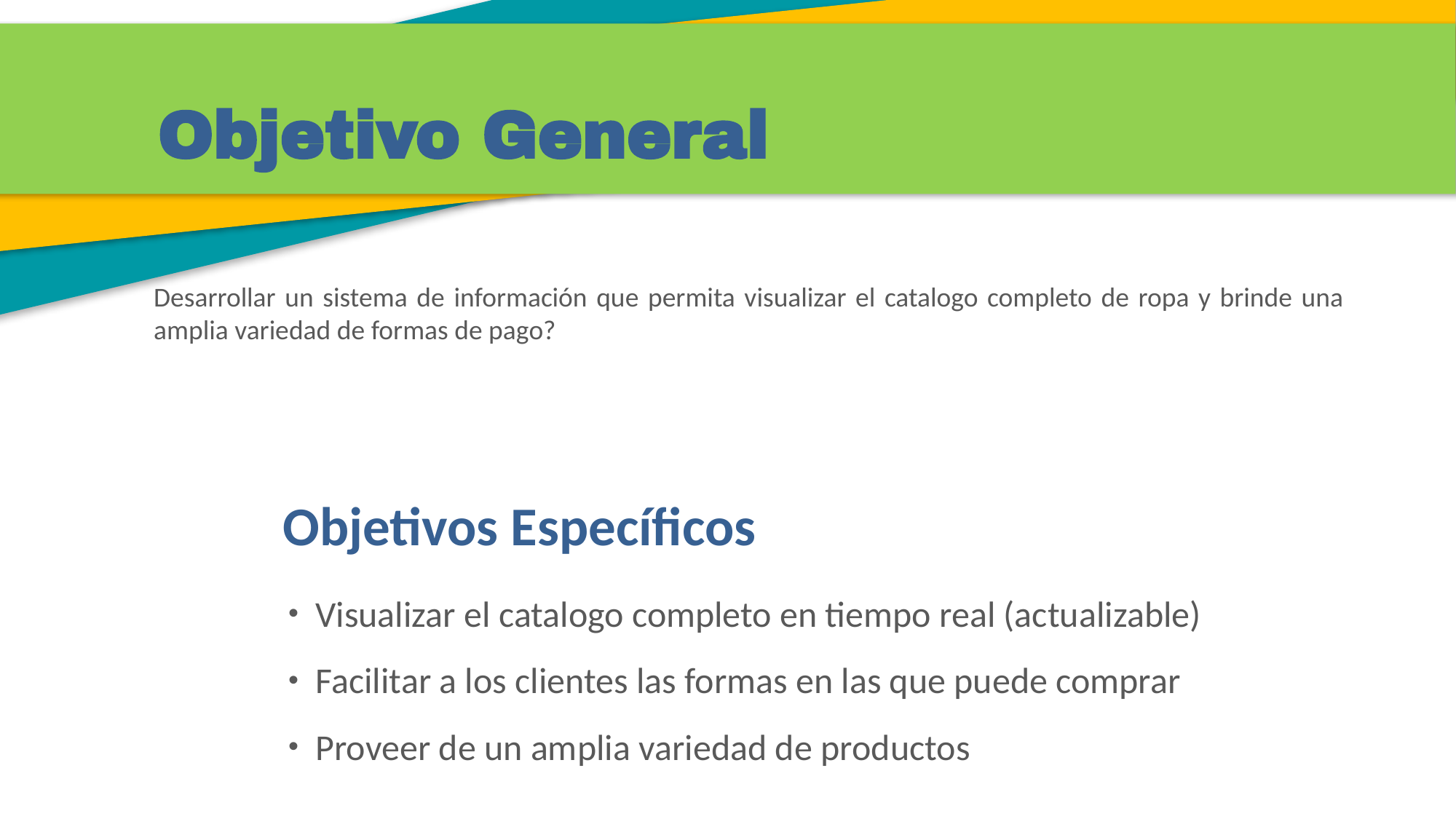

Objetivo General
Desarrollar un sistema de información que permita visualizar el catalogo completo de ropa y brinde una amplia variedad de formas de pago?

Objetivos Específicos
Visualizar el catalogo completo en tiempo real (actualizable)
Facilitar a los clientes las formas en las que puede comprar
Proveer de un amplia variedad de productos